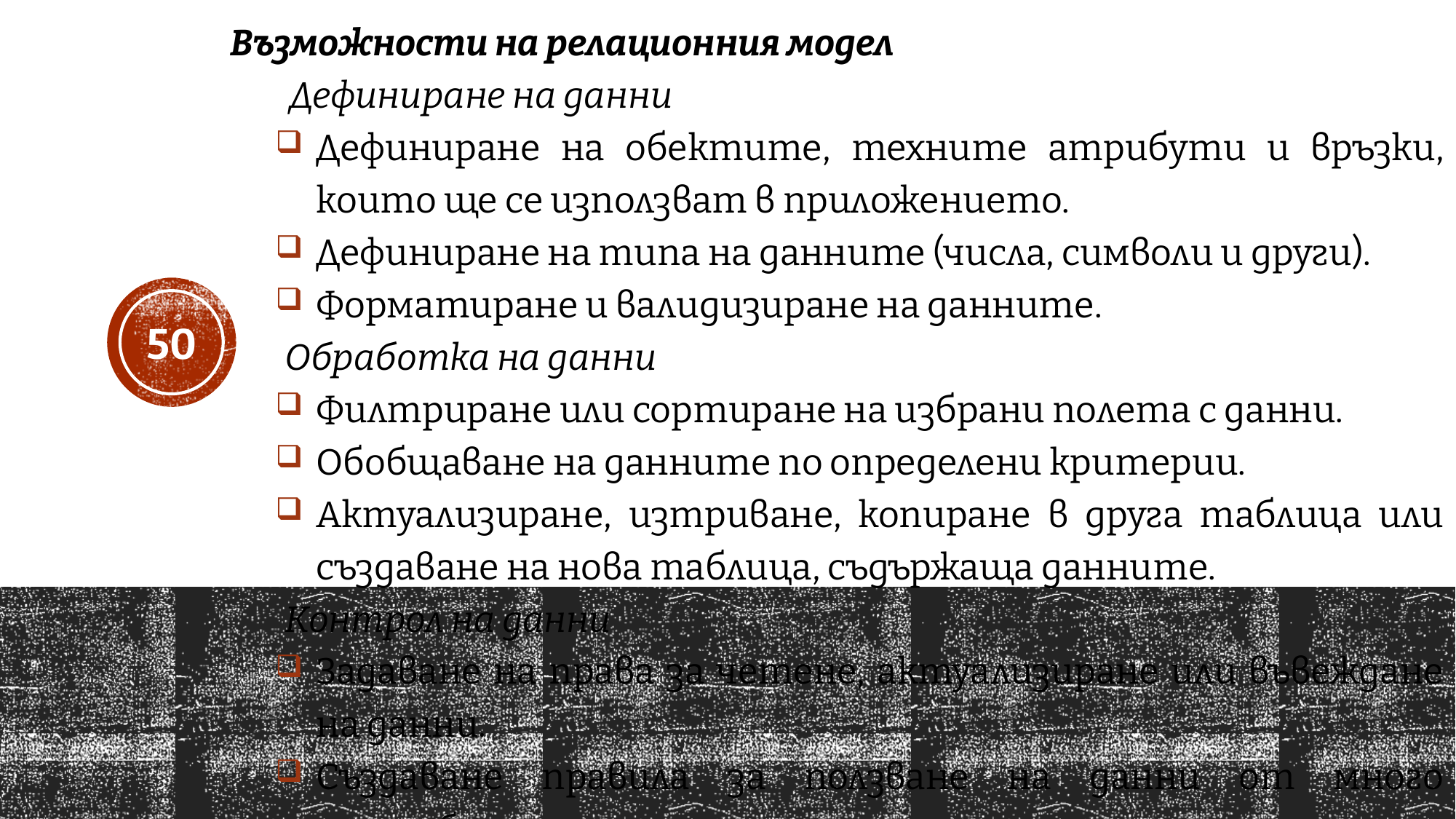

Възможности на релационния модел
 Дефиниране на данни
Дефиниране на обектите, техните атрибути и връзки, които ще се използват в приложението.
Дефиниране на типа на данните (числа, символи и други).
Форматиране и валидизиране на данните.
Обработка на данни
Филтриране или сортиране на избрани полета с данни.
Обобщаване на данните по определени критерии.
Актуализиране, изтриване, копиране в друга таблица или създаване на нова таблица, съдържаща данните.
Контрол на данни
Задаване на права за четене, актуализиране или въвеждане на данни.
Създаване правила за ползване на данни от много потребители.
50